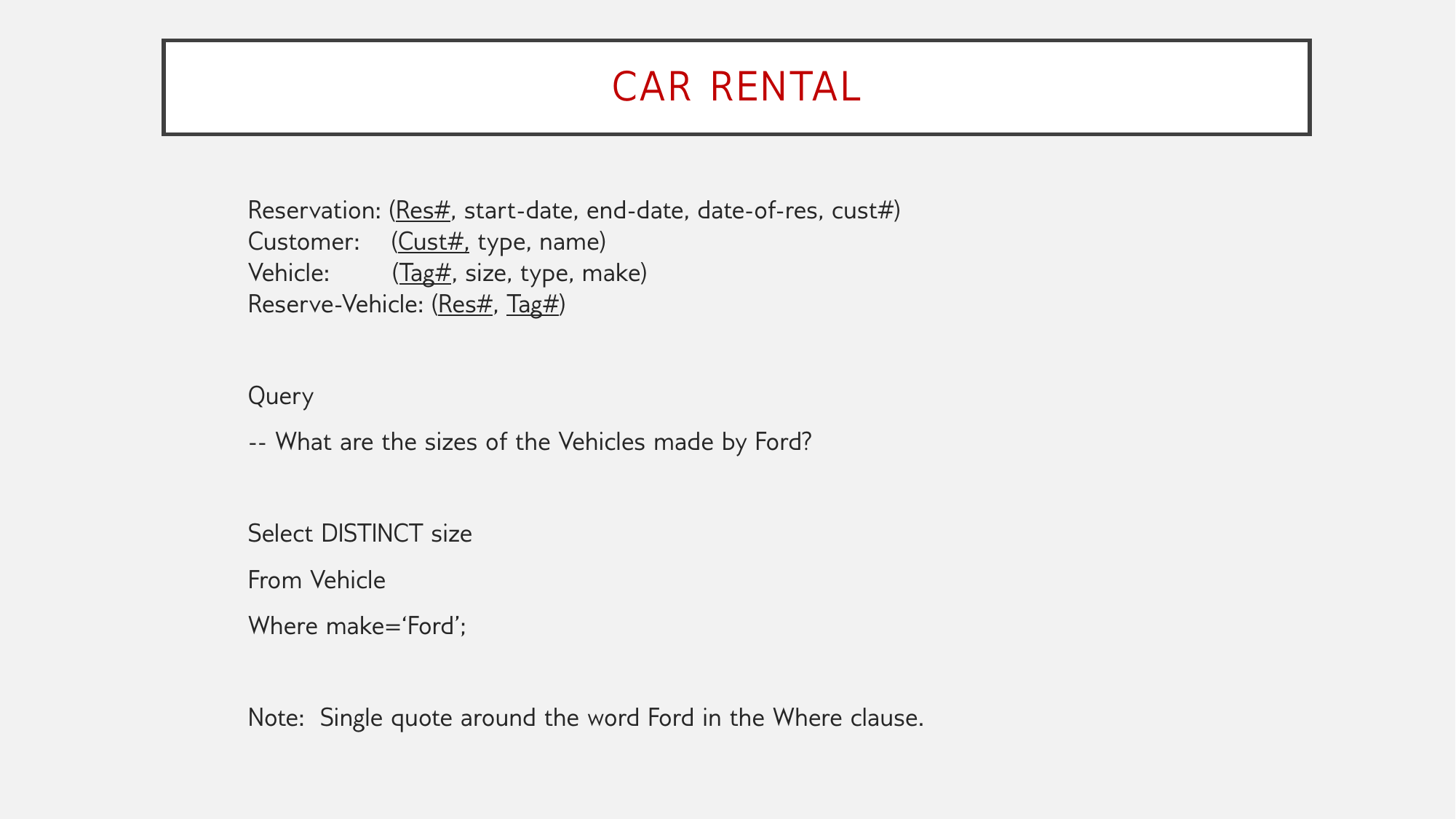

# Car Rental
Reservation: (Res#, start-date, end-date, date-of-res, cust#)
Customer:    (Cust#, type, name)
Vehicle:        (Tag#, size, type, make)
Reserve-Vehicle: (Res#, Tag#)

Query
-- What are the sizes of the Vehicles made by Ford?

Select DISTINCT size
From Vehicle
Where make=‘Ford’;

Note:  Single quote around the word Ford in the Where clause.